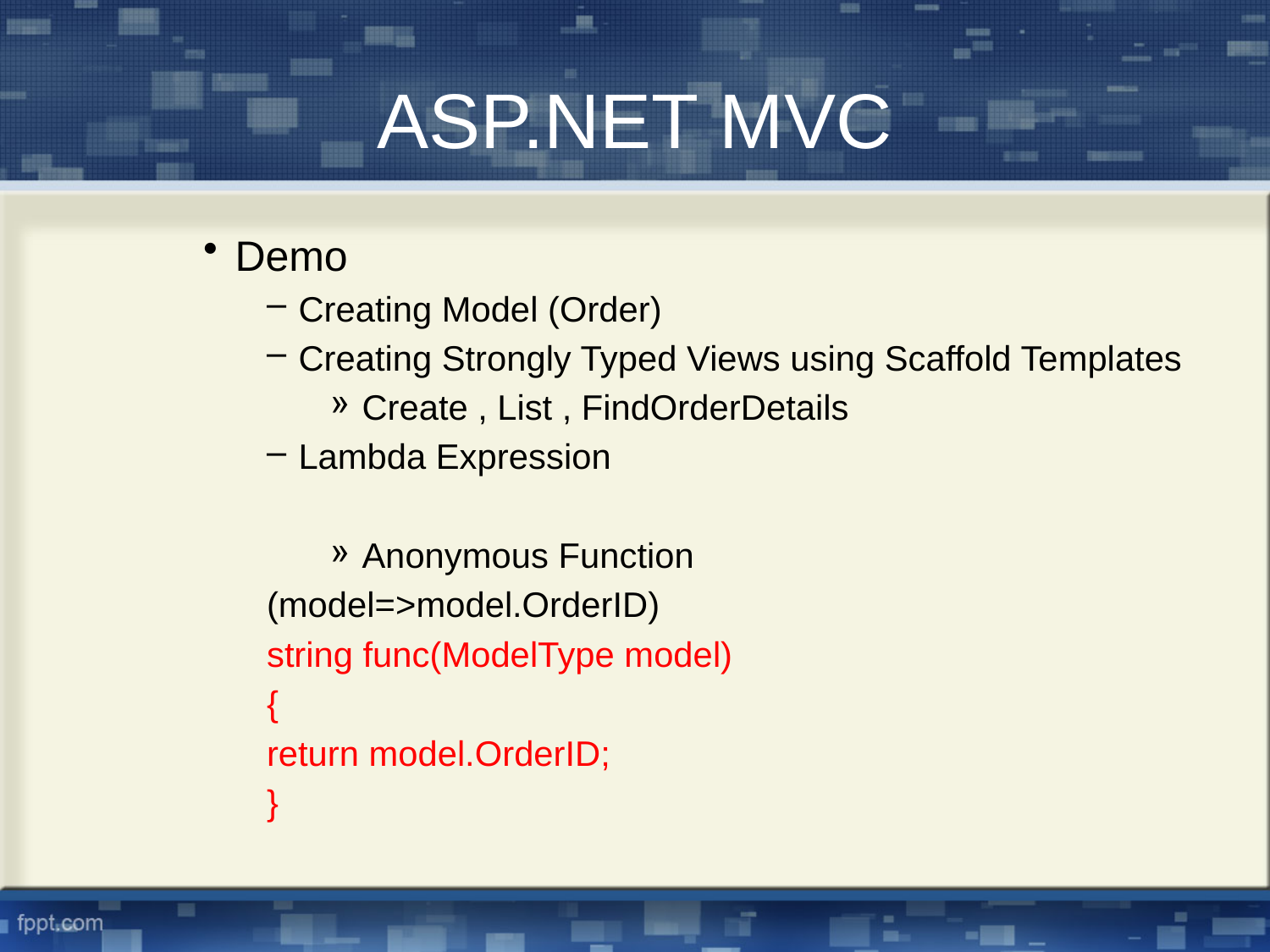

# ASP.NET MVC
Demo
Creating Model (Order)
Creating Strongly Typed Views using Scaffold Templates
Create , List , FindOrderDetails
Lambda Expression

Anonymous Function
(model=>model.OrderID)
string func(ModelType model)
{
return model.OrderID;
}